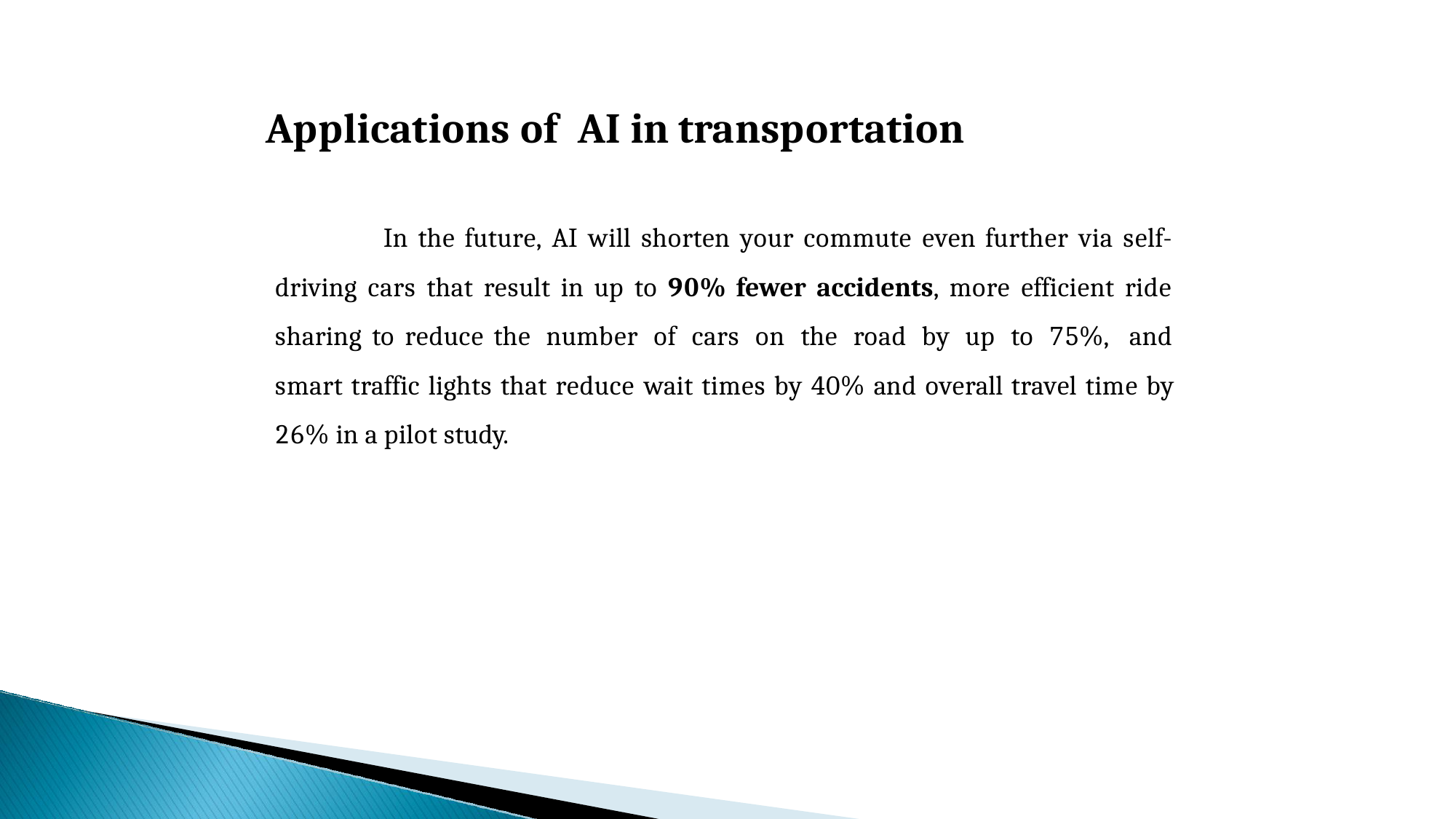

# Applications of	AI in transportation
In the future, AI will shorten your commute even further via self-  driving cars that result in up to 90% fewer accidents, more efficient ride  sharing to reduce the number of cars on the road by up to 75%,  and  smart traffic lights that reduce wait times by 40% and overall travel time by  26% in a pilot study.
38